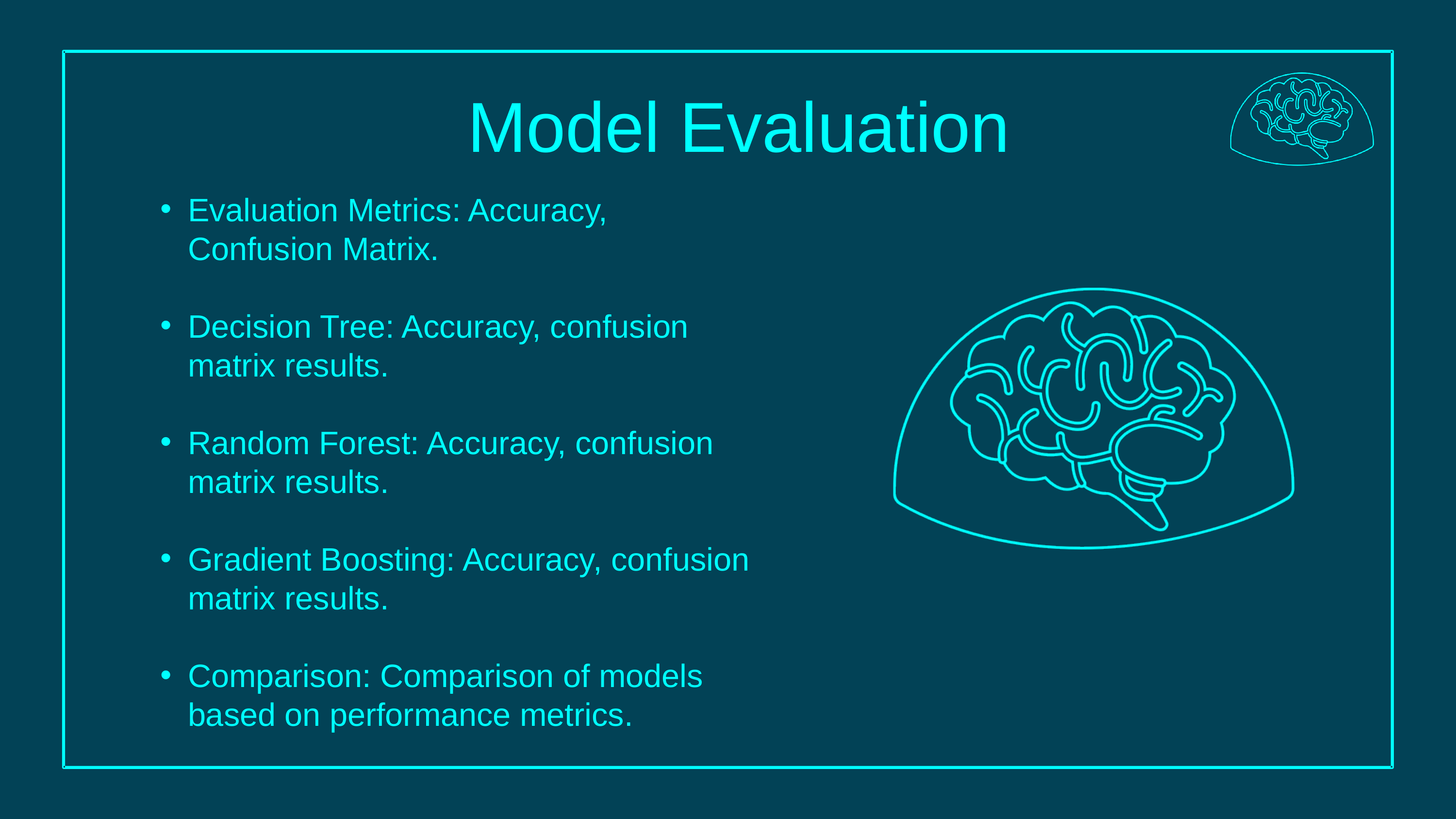

Model Evaluation
Evaluation Metrics: Accuracy, Confusion Matrix.

Decision Tree: Accuracy, confusion matrix results.

Random Forest: Accuracy, confusion matrix results.

Gradient Boosting: Accuracy, confusion matrix results.

Comparison: Comparison of models based on performance metrics.